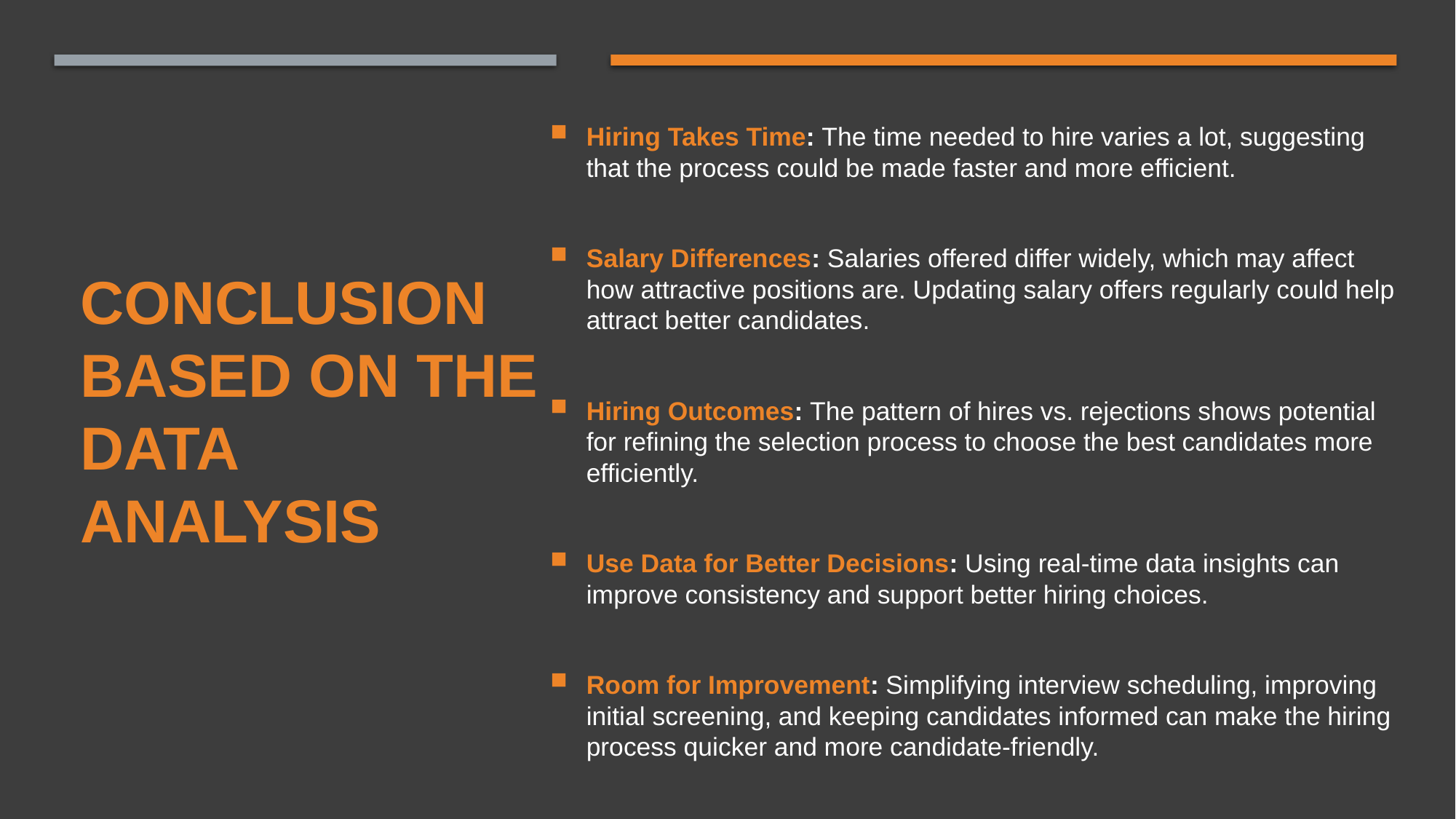

Hiring Takes Time: The time needed to hire varies a lot, suggesting that the process could be made faster and more efficient.

Salary Differences: Salaries offered differ widely, which may affect how attractive positions are. Updating salary offers regularly could help attract better candidates.

Hiring Outcomes: The pattern of hires vs. rejections shows potential for refining the selection process to choose the best candidates more efficiently.

Use Data for Better Decisions: Using real-time data insights can improve consistency and support better hiring choices.

Room for Improvement: Simplifying interview scheduling, improving initial screening, and keeping candidates informed can make the hiring process quicker and more candidate-friendly.
# Conclusion based on the data analysis